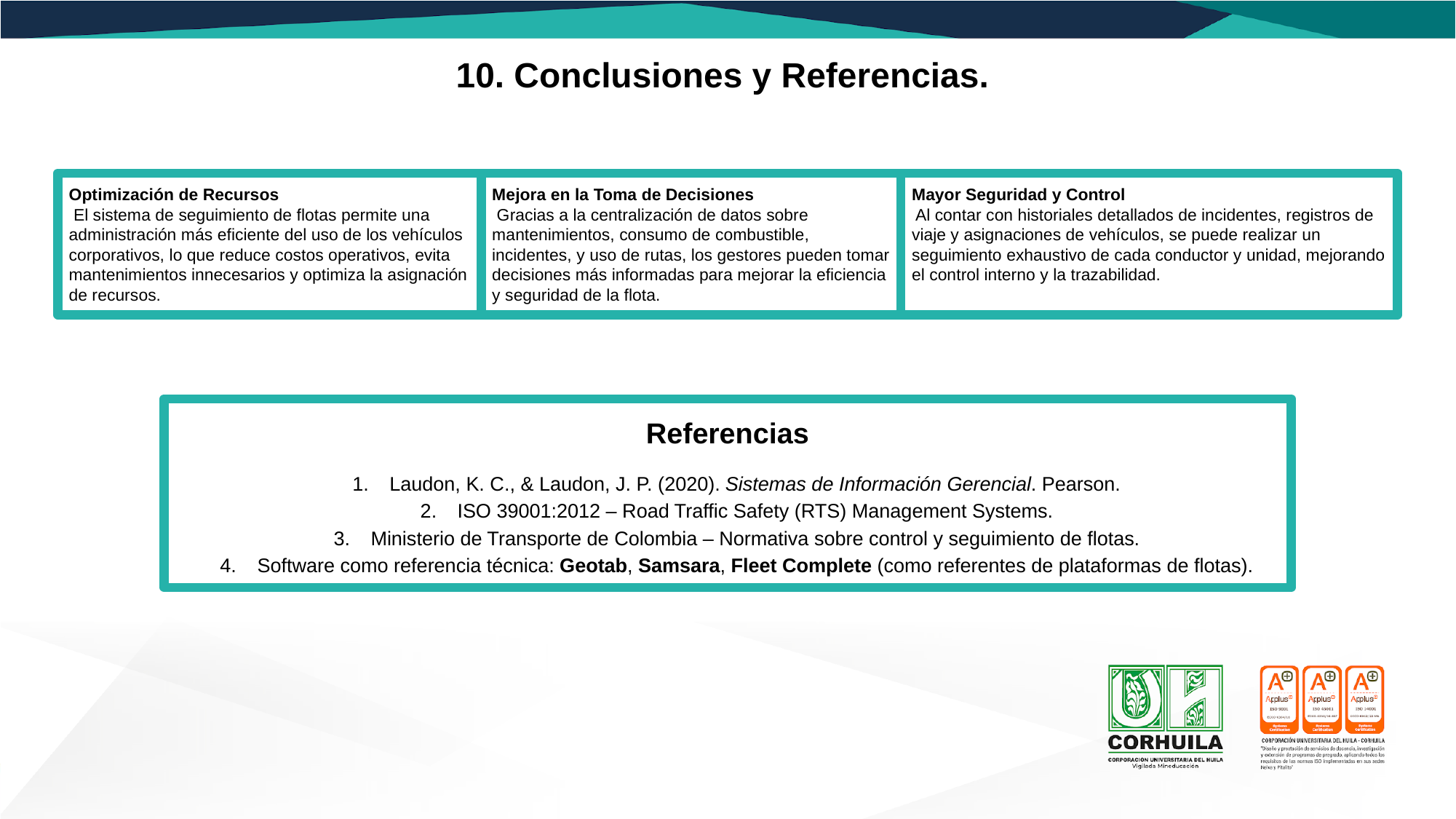

10. Conclusiones y Referencias.
Optimización de Recursos
 El sistema de seguimiento de flotas permite una administración más eficiente del uso de los vehículos corporativos, lo que reduce costos operativos, evita mantenimientos innecesarios y optimiza la asignación de recursos.
Mejora en la Toma de Decisiones
 Gracias a la centralización de datos sobre mantenimientos, consumo de combustible, incidentes, y uso de rutas, los gestores pueden tomar decisiones más informadas para mejorar la eficiencia y seguridad de la flota.
Mayor Seguridad y Control
 Al contar con historiales detallados de incidentes, registros de viaje y asignaciones de vehículos, se puede realizar un seguimiento exhaustivo de cada conductor y unidad, mejorando el control interno y la trazabilidad.
Referencias
Laudon, K. C., & Laudon, J. P. (2020). Sistemas de Información Gerencial. Pearson.
ISO 39001:2012 – Road Traffic Safety (RTS) Management Systems.
Ministerio de Transporte de Colombia – Normativa sobre control y seguimiento de flotas.
Software como referencia técnica: Geotab, Samsara, Fleet Complete (como referentes de plataformas de flotas).